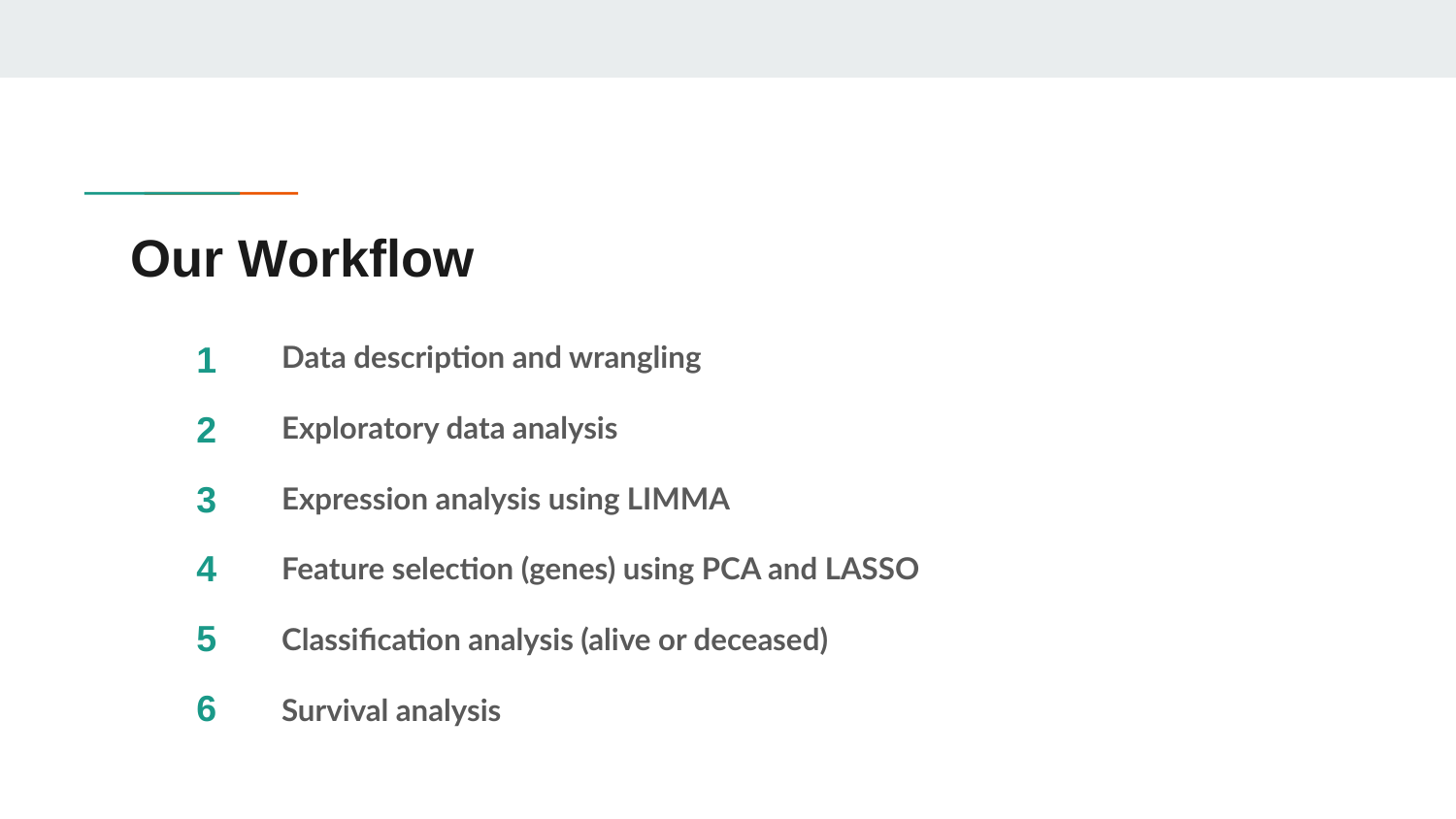

# Our Workflow

1
Data description and wrangling

Exploratory data analysis

Expression analysis using LIMMA

Feature selection (genes) using PCA and LASSO

Classification analysis (alive or deceased)

Survival analysis
2
3
4
5
6